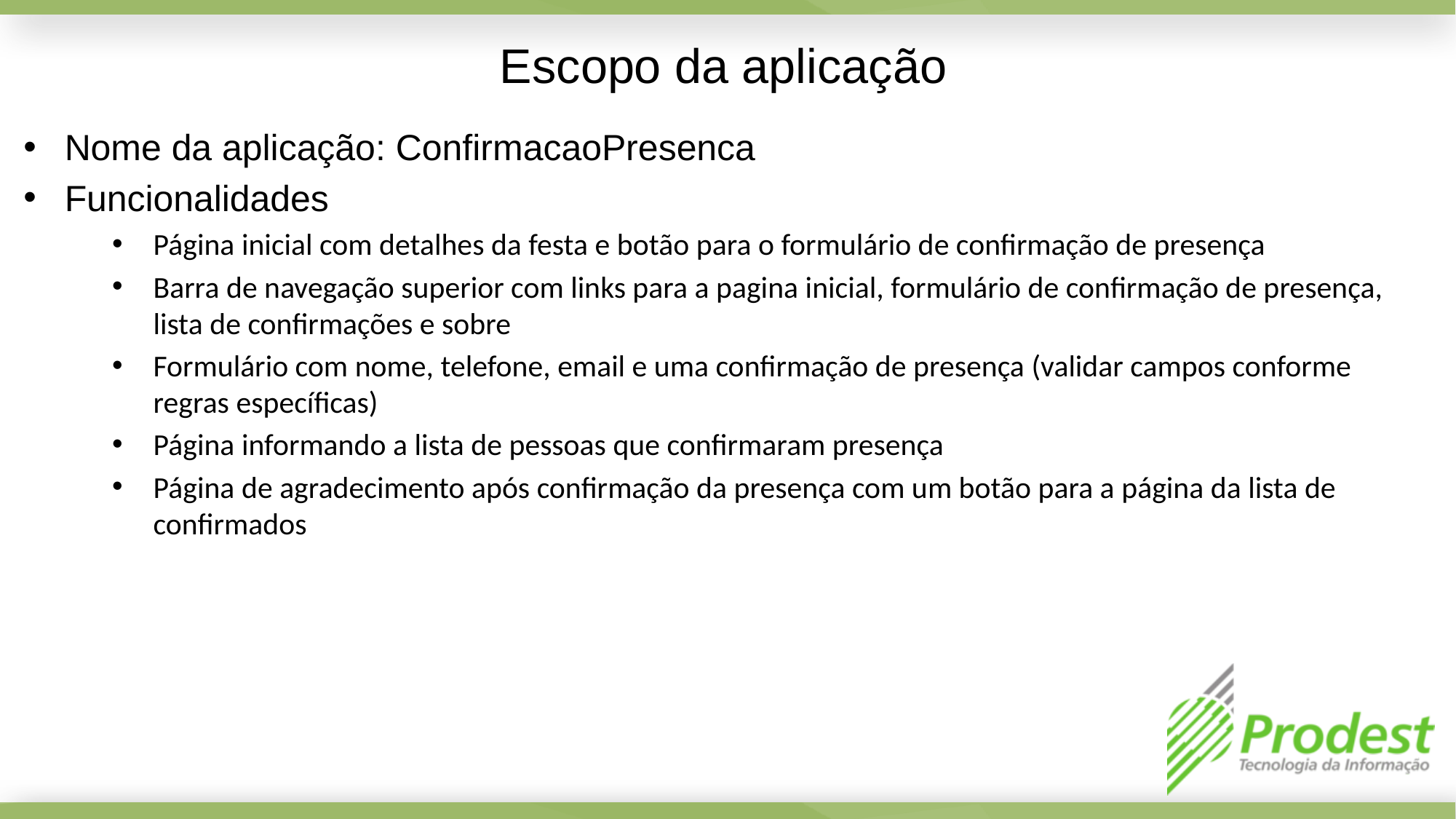

Escopo da aplicação
Nome da aplicação: ConfirmacaoPresenca
Funcionalidades
Página inicial com detalhes da festa e botão para o formulário de confirmação de presença
Barra de navegação superior com links para a pagina inicial, formulário de confirmação de presença, lista de confirmações e sobre
Formulário com nome, telefone, email e uma confirmação de presença (validar campos conforme regras específicas)
Página informando a lista de pessoas que confirmaram presença
Página de agradecimento após confirmação da presença com um botão para a página da lista de confirmados